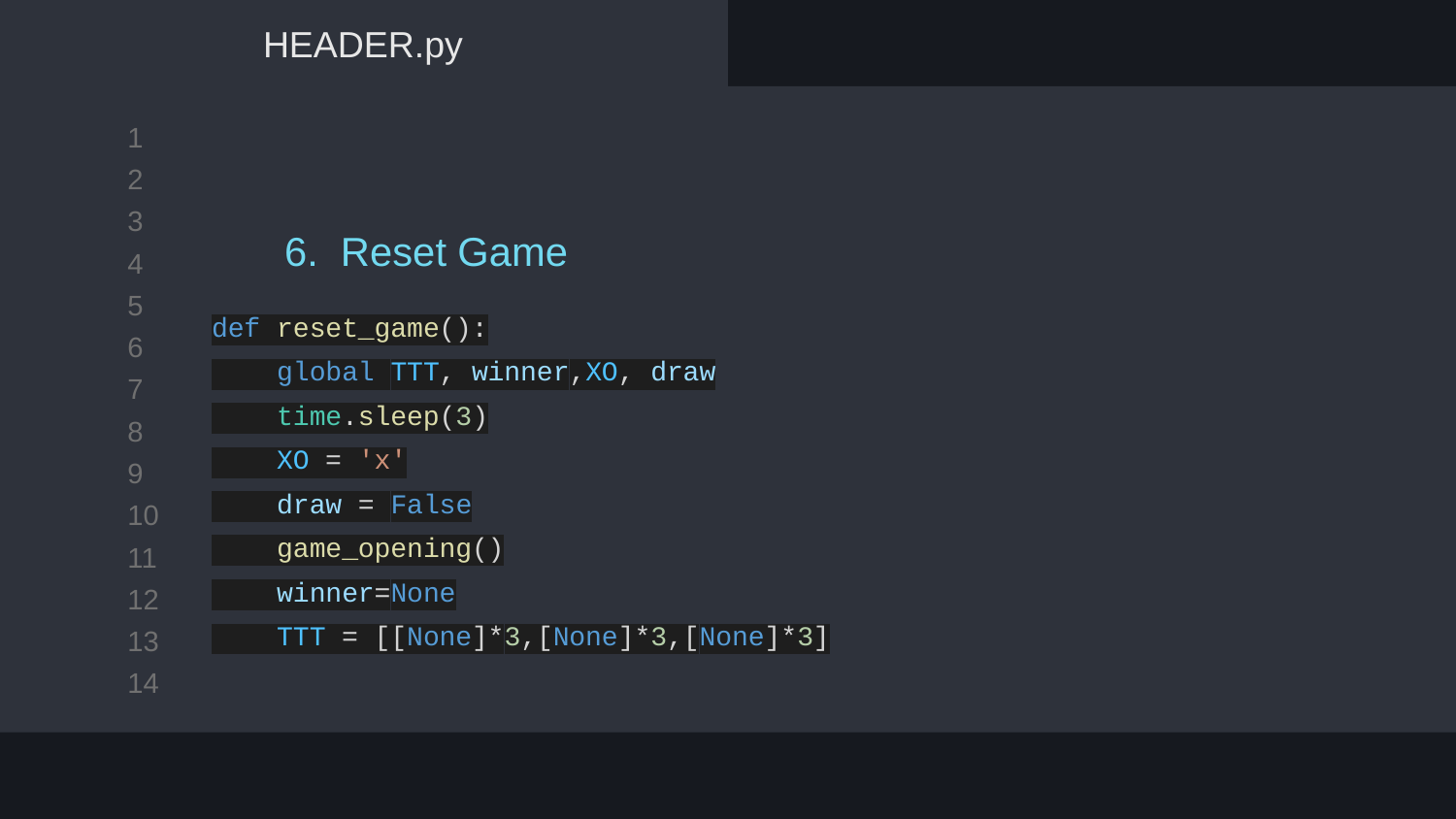

HEADER.py
6.  Reset Game
def reset_game():
    global TTT, winner,XO, draw
    time.sleep(3)
    XO = 'x'
    draw = False
    game_opening()
    winner=None
    TTT = [[None]*3,[None]*3,[None]*3]